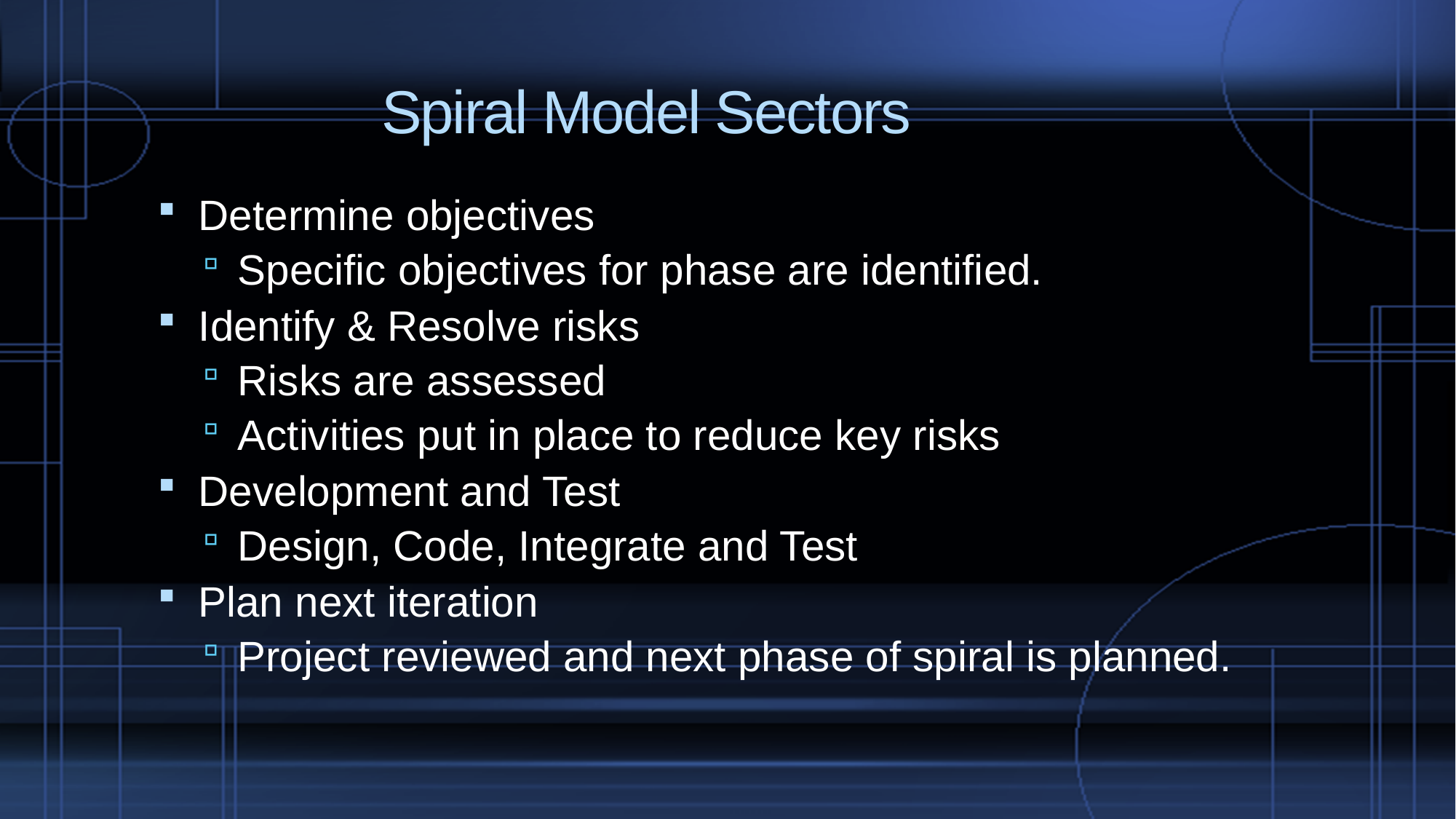

# Spiral Model Sectors
Determine objectives
Specific objectives for phase are identified.
Identify & Resolve risks
Risks are assessed
Activities put in place to reduce key risks
Development and Test
Design, Code, Integrate and Test
Plan next iteration
Project reviewed and next phase of spiral is planned.